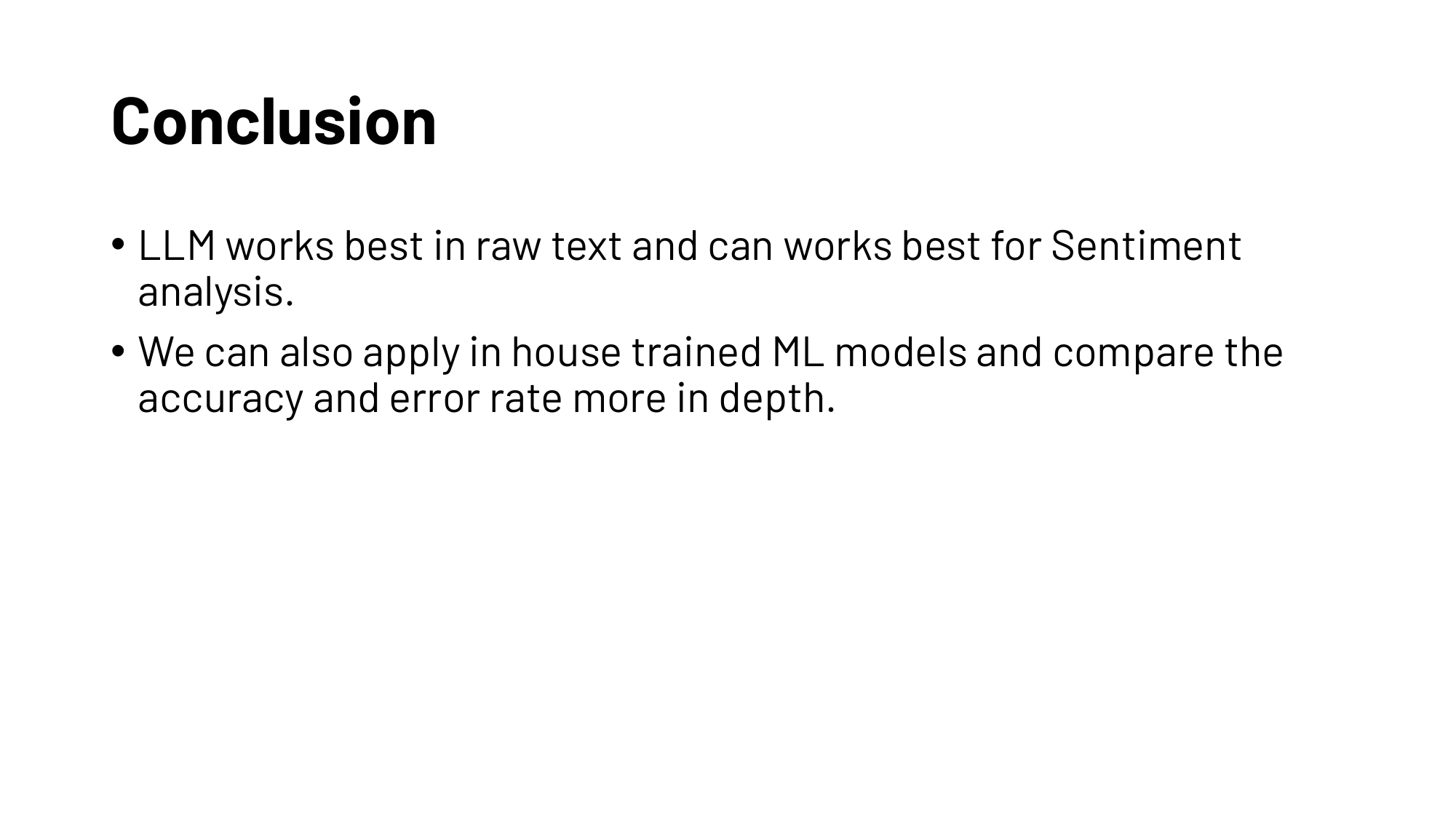

# Conclusion
LLM works best in raw text and can works best for Sentiment analysis.
We can also apply in house trained ML models and compare the accuracy and error rate more in depth.